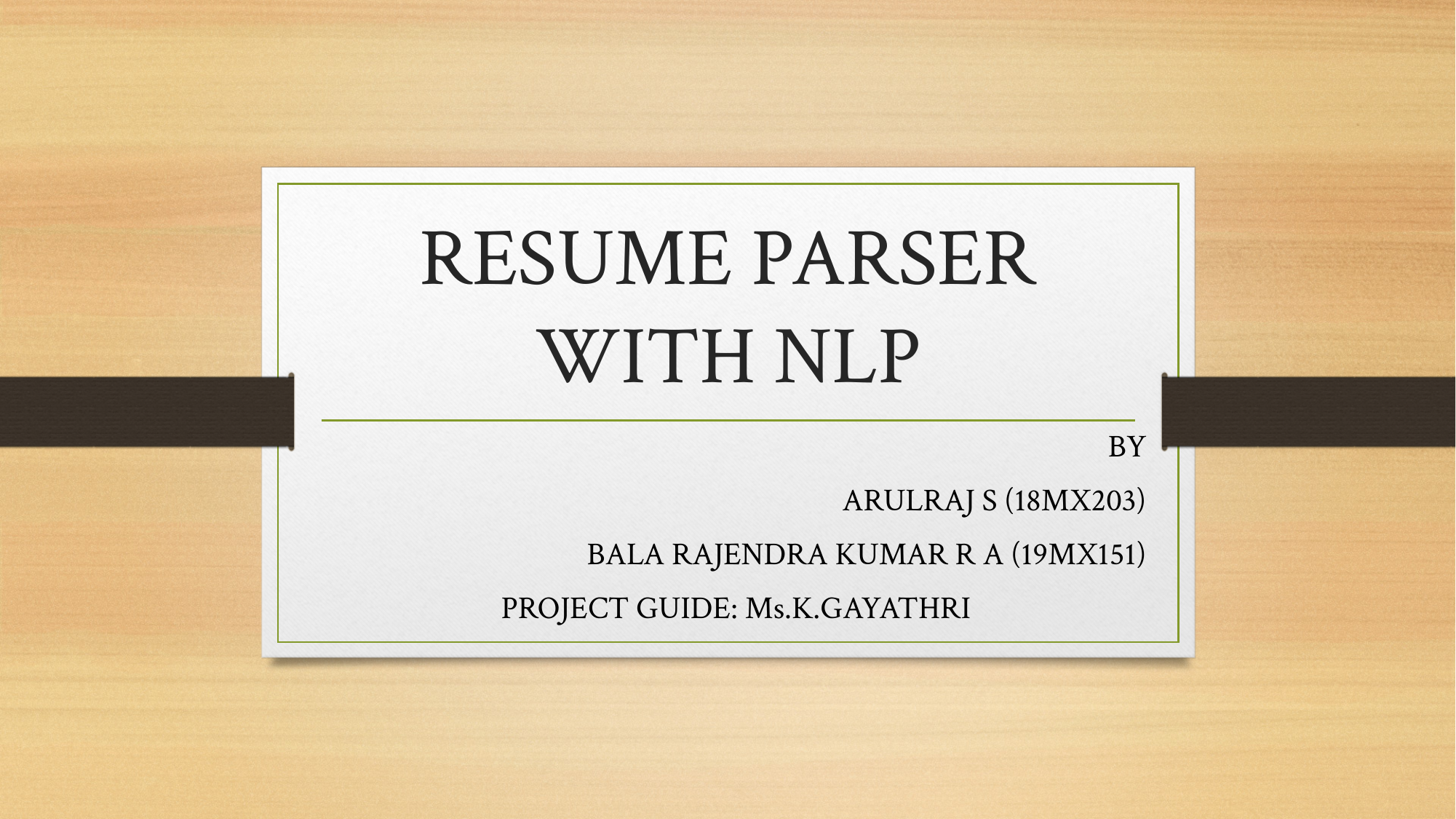

# RESUME PARSER WITH NLP
BY
ARULRAJ S (18MX203)
BALA RAJENDRA KUMAR R A (19MX151)
PROJECT GUIDE: Ms.K.GAYATHRI